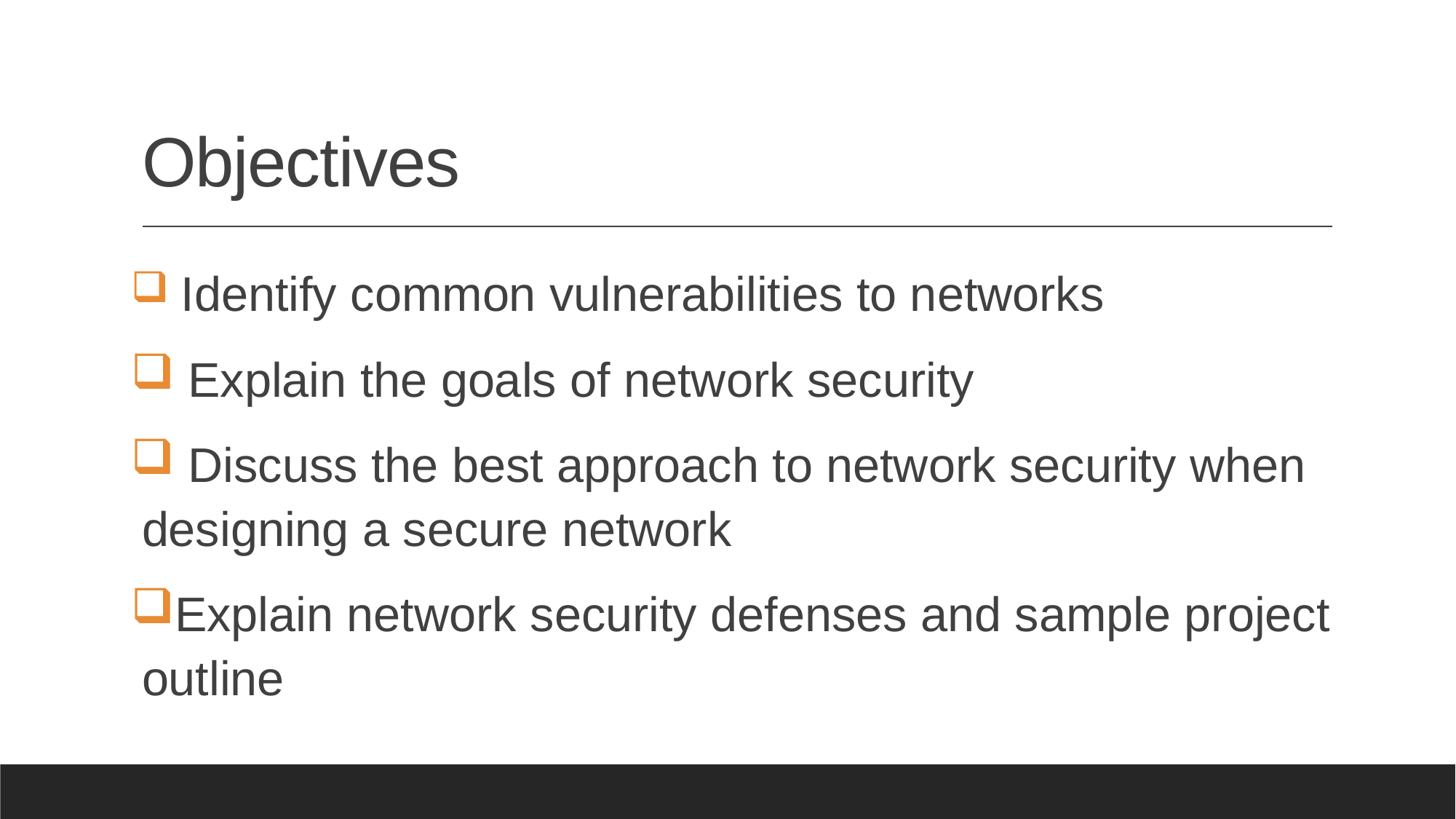

# Objectives
 Identify common vulnerabilities to networks
 Explain the goals of network security
 Discuss the best approach to network security when designing a secure network
Explain network security defenses and sample project outline